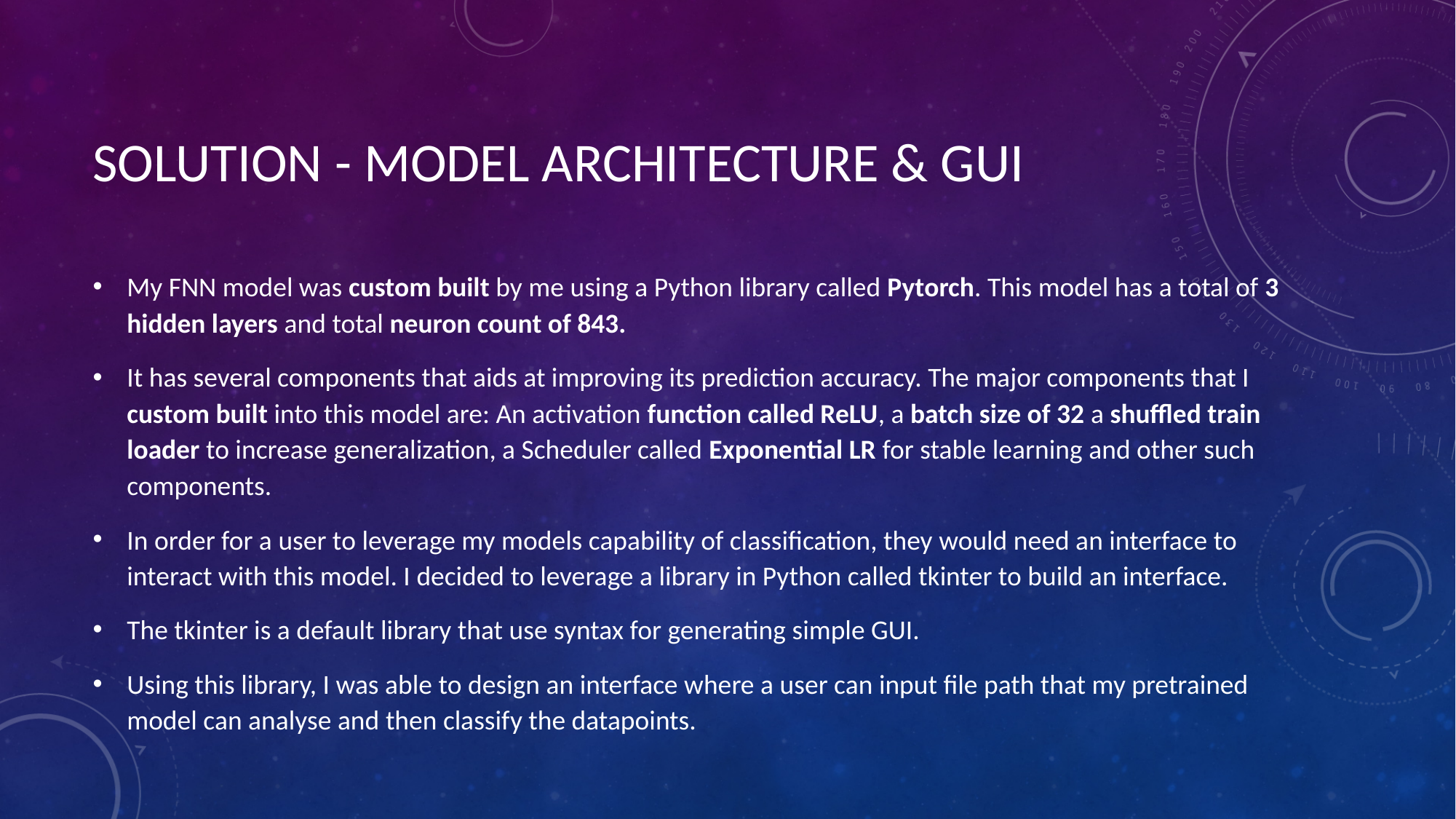

# Solution - Model architecture & GUI
My FNN model was custom built by me using a Python library called Pytorch. This model has a total of 3 hidden layers and total neuron count of 843.
It has several components that aids at improving its prediction accuracy. The major components that I custom built into this model are: An activation function called ReLU, a batch size of 32 a shuffled train loader to increase generalization, a Scheduler called Exponential LR for stable learning and other such components.
In order for a user to leverage my models capability of classification, they would need an interface to interact with this model. I decided to leverage a library in Python called tkinter to build an interface.
The tkinter is a default library that use syntax for generating simple GUI.
Using this library, I was able to design an interface where a user can input file path that my pretrained model can analyse and then classify the datapoints.